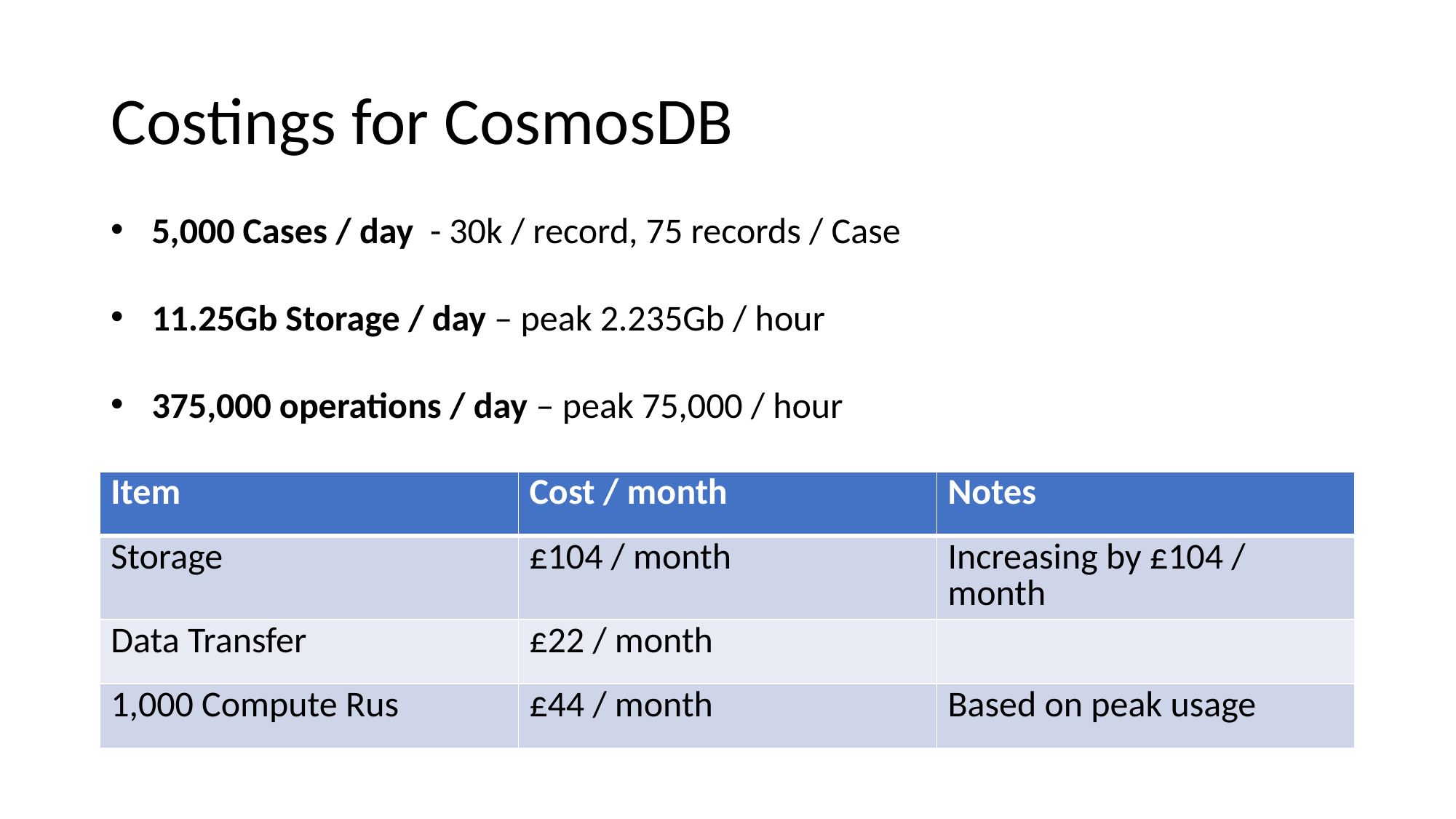

# Costings for CosmosDB
5,000 Cases / day  - 30k / record, 75 records / Case

11.25Gb Storage / day – peak 2.235Gb / hour

375,000 operations / day – peak 75,000 / hour
| Item | Cost / month | Notes |
| --- | --- | --- |
| Storage | £104 / month | Increasing by £104 / month |
| Data Transfer | £22 / month |  |
| 1,000 Compute Rus | £44 / month | Based on peak usage |